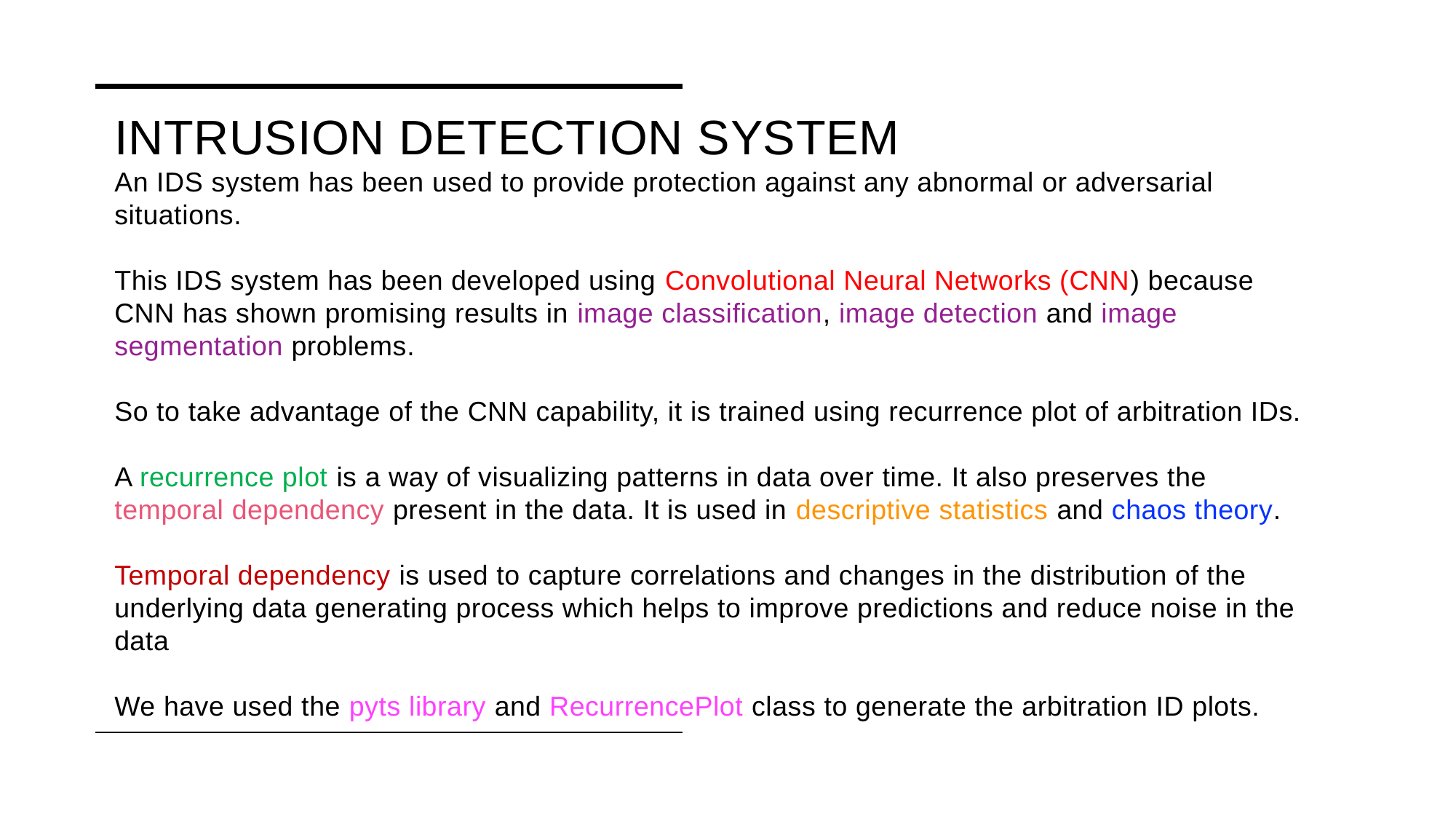

# INTRUSION DETECTION SYSTEM An IDS system has been used to provide protection against any abnormal or adversarial situations. This IDS system has been developed using Convolutional Neural Networks (CNN) because CNN has shown promising results in image classification, image detection and image segmentation problems. So to take advantage of the CNN capability, it is trained using recurrence plot of arbitration IDs. A recurrence plot is a way of visualizing patterns in data over time. It also preserves the temporal dependency present in the data. It is used in descriptive statistics and chaos theory. Temporal dependency is used to capture correlations and changes in the distribution of the underlying data generating process which helps to improve predictions and reduce noise in the data We have used the pyts library and RecurrencePlot class to generate the arbitration ID plots.